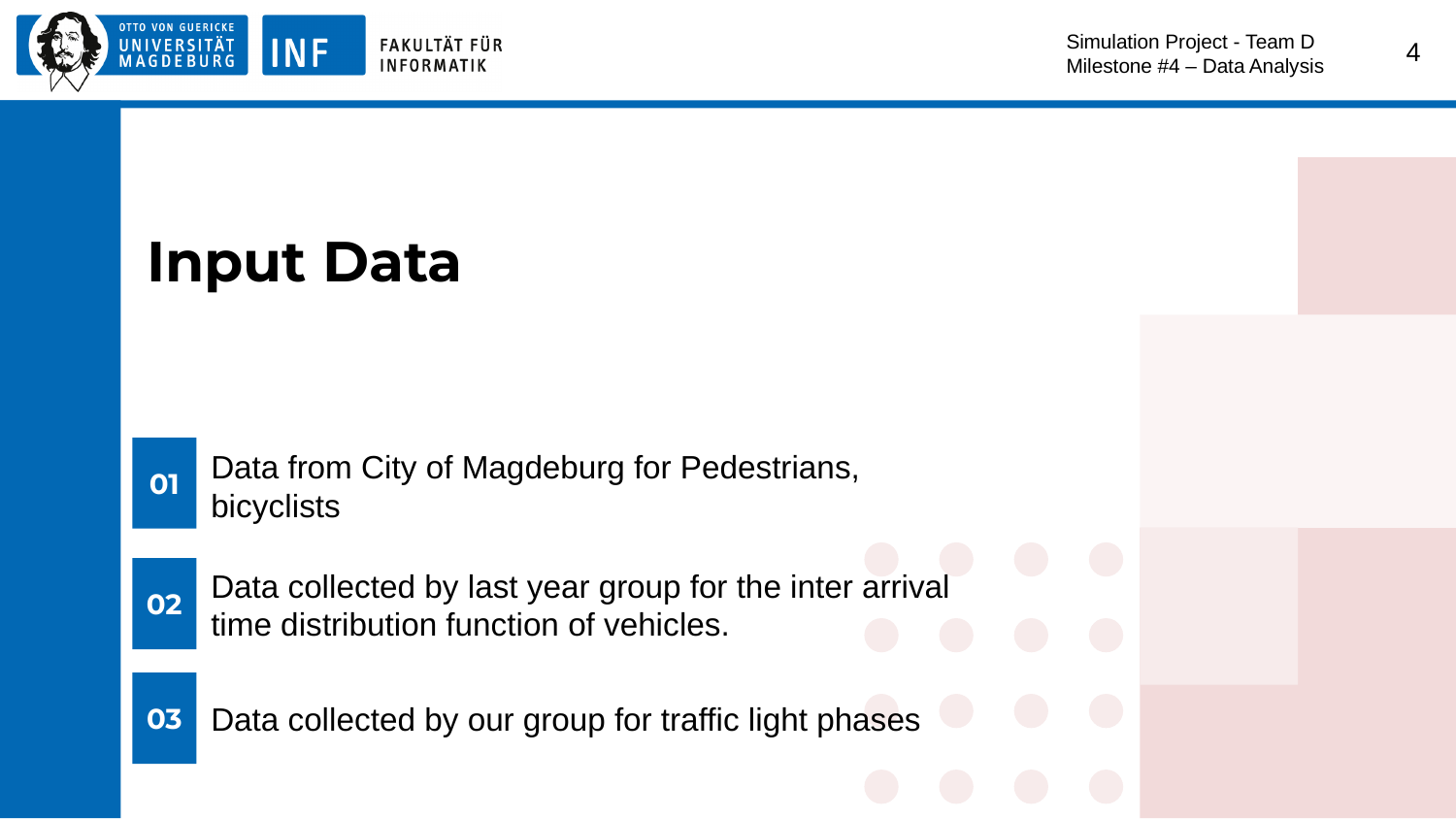

Simulation Project - Team D
Milestone #4 – Data Analysis
4
# Input Data
01
Data from City of Magdeburg for Pedestrians, bicyclists
02
Data collected by last year group for the inter arrival time distribution function of vehicles.
03
Data collected by our group for traffic light phases